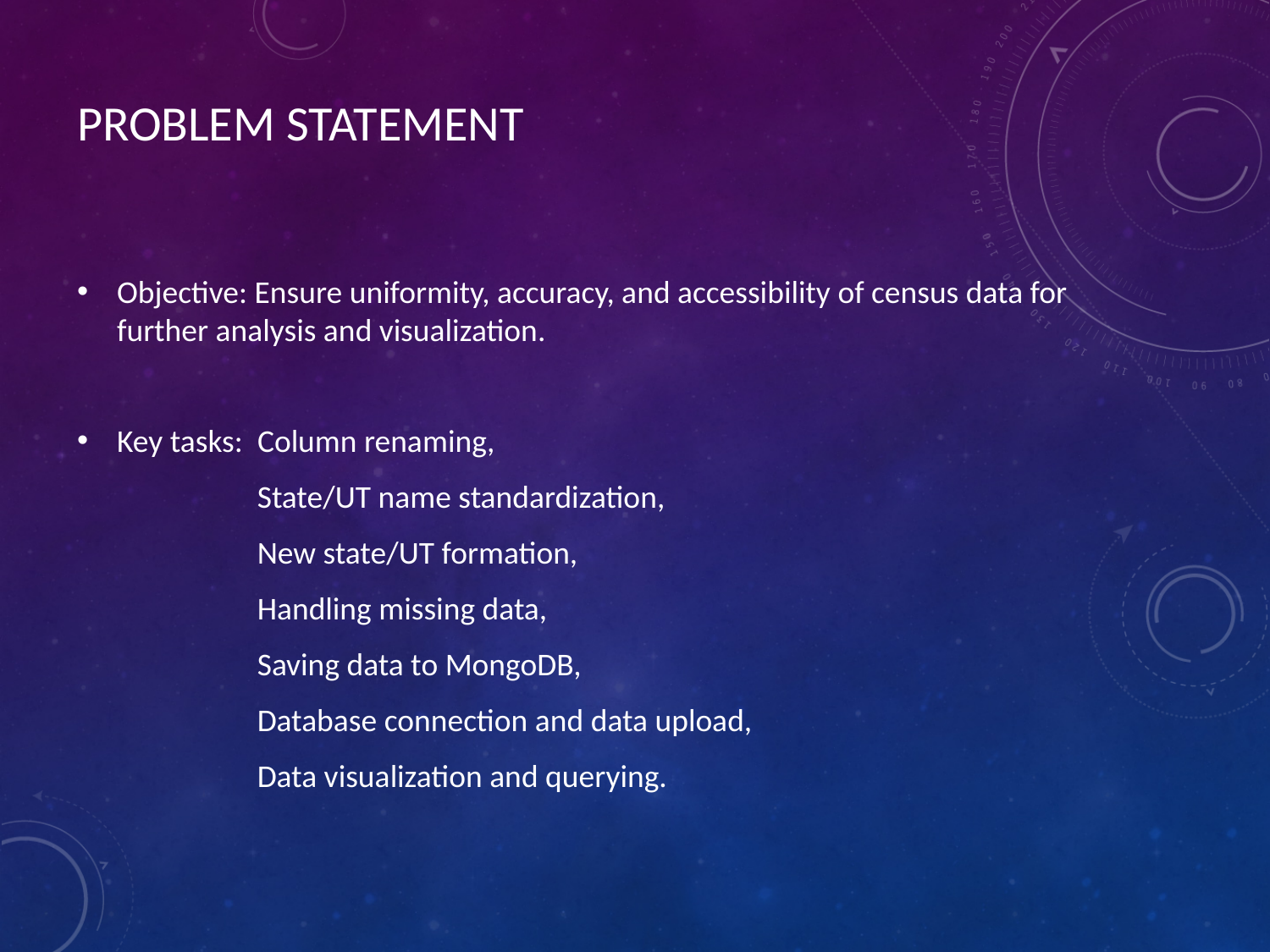

# Problem Statement
Objective: Ensure uniformity, accuracy, and accessibility of census data for further analysis and visualization.

Key tasks:  Column renaming,
                         State/UT name standardization,
                         New state/UT formation,
                         Handling missing data,
                         Saving data to MongoDB,
                         Database connection and data upload,
                         Data visualization and querying.